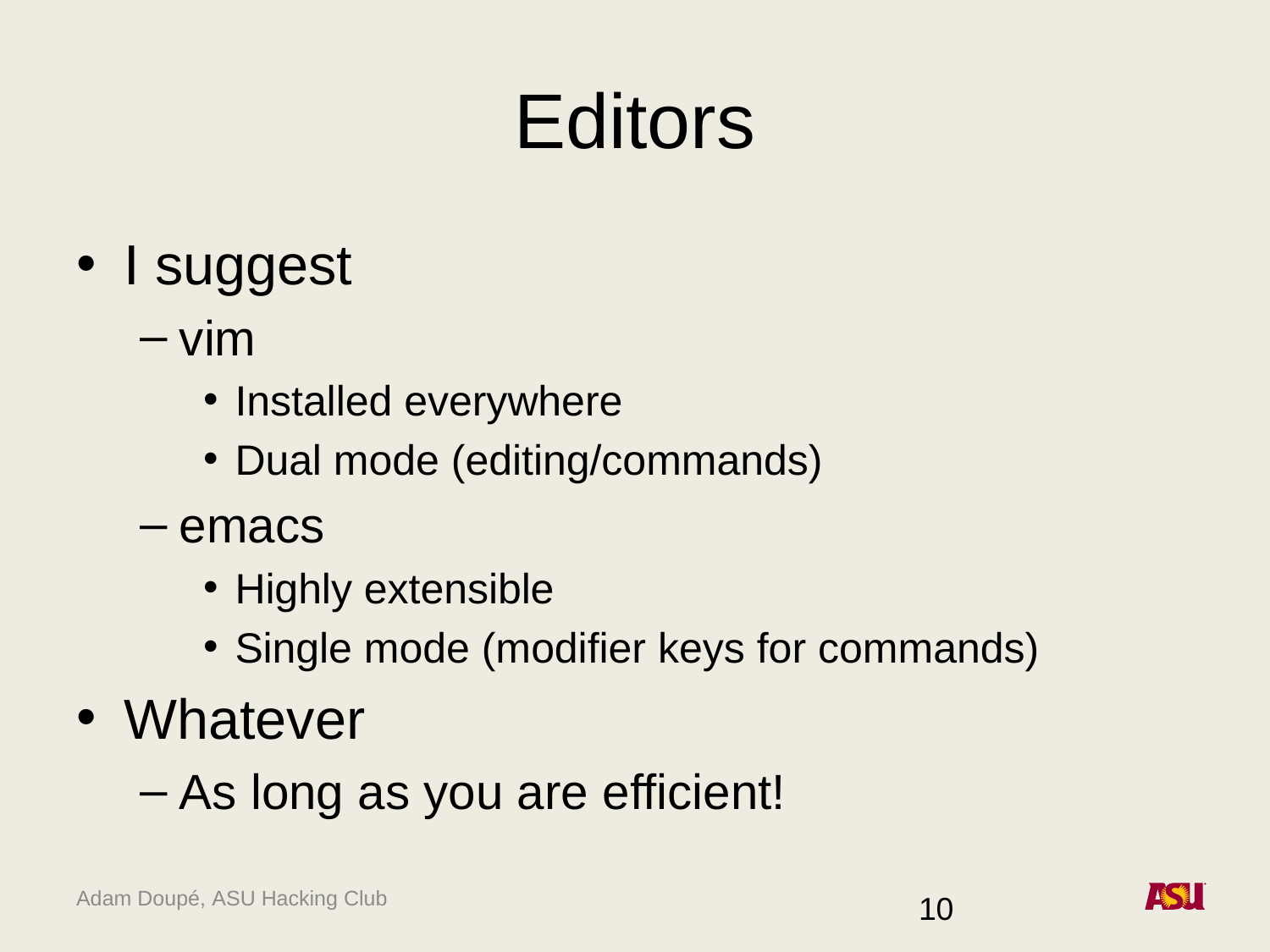

# Editors
I suggest
vim
Installed everywhere
Dual mode (editing/commands)
emacs
Highly extensible
Single mode (modifier keys for commands)
Whatever
As long as you are efficient!
10